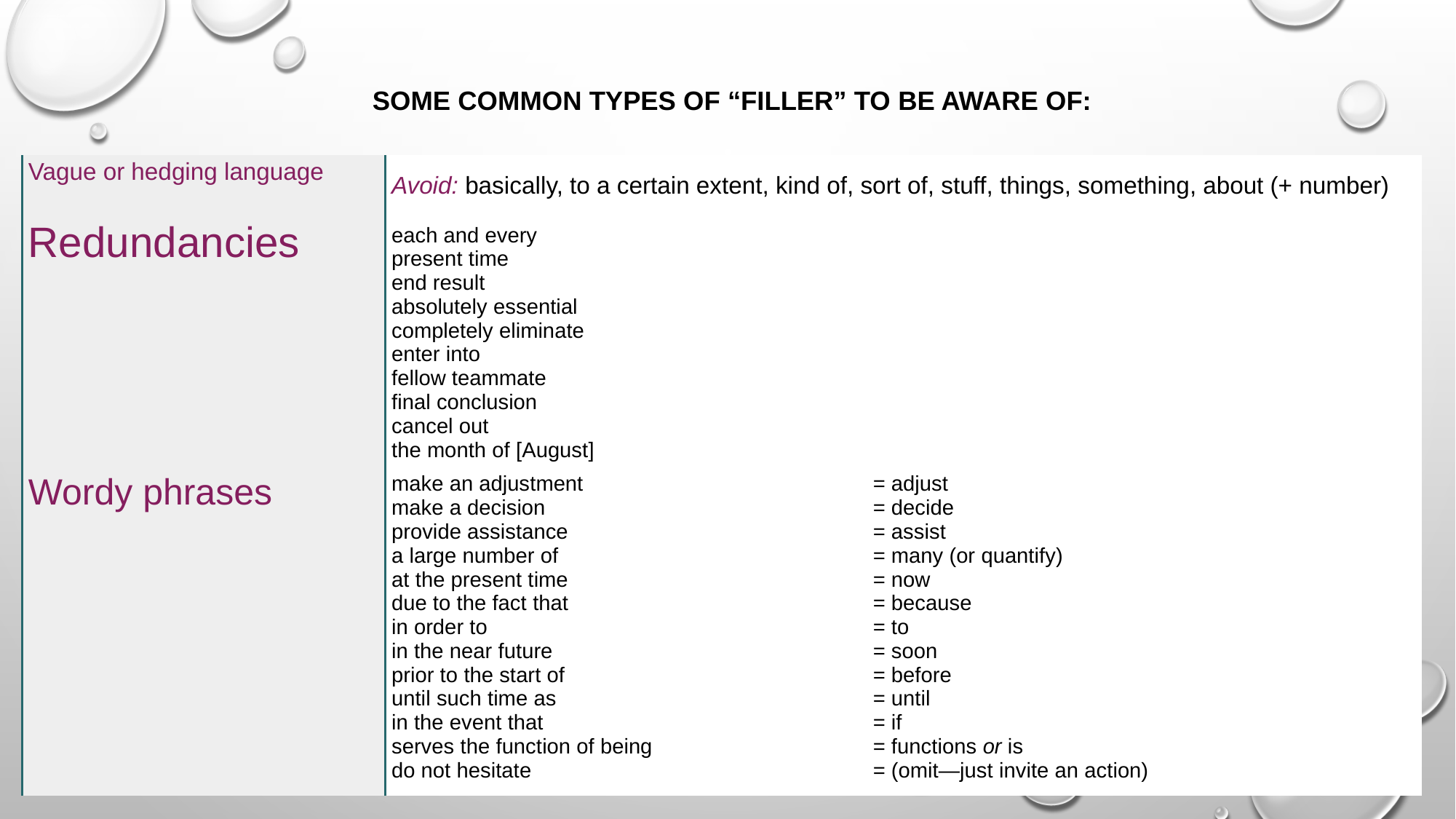

# some common types of “filler” to be aware of:
| Vague or hedging language | Avoid: basically, to a certain extent, kind of, sort of, stuff, things, something, about (+ number) |  |
| --- | --- | --- |
| Redundancies | each and every present time end result absolutely essential completely eliminate enter into fellow teammate final conclusion cancel out the month of [August] |  |
| Wordy phrases | make an adjustment make a decision provide assistance a large number of at the present time due to the fact that in order to in the near future prior to the start of until such time as in the event that serves the function of being do not hesitate | = adjust = decide = assist = many (or quantify) = now = because = to = soon = before = until = if = functions or is = (omit—just invite an action) |